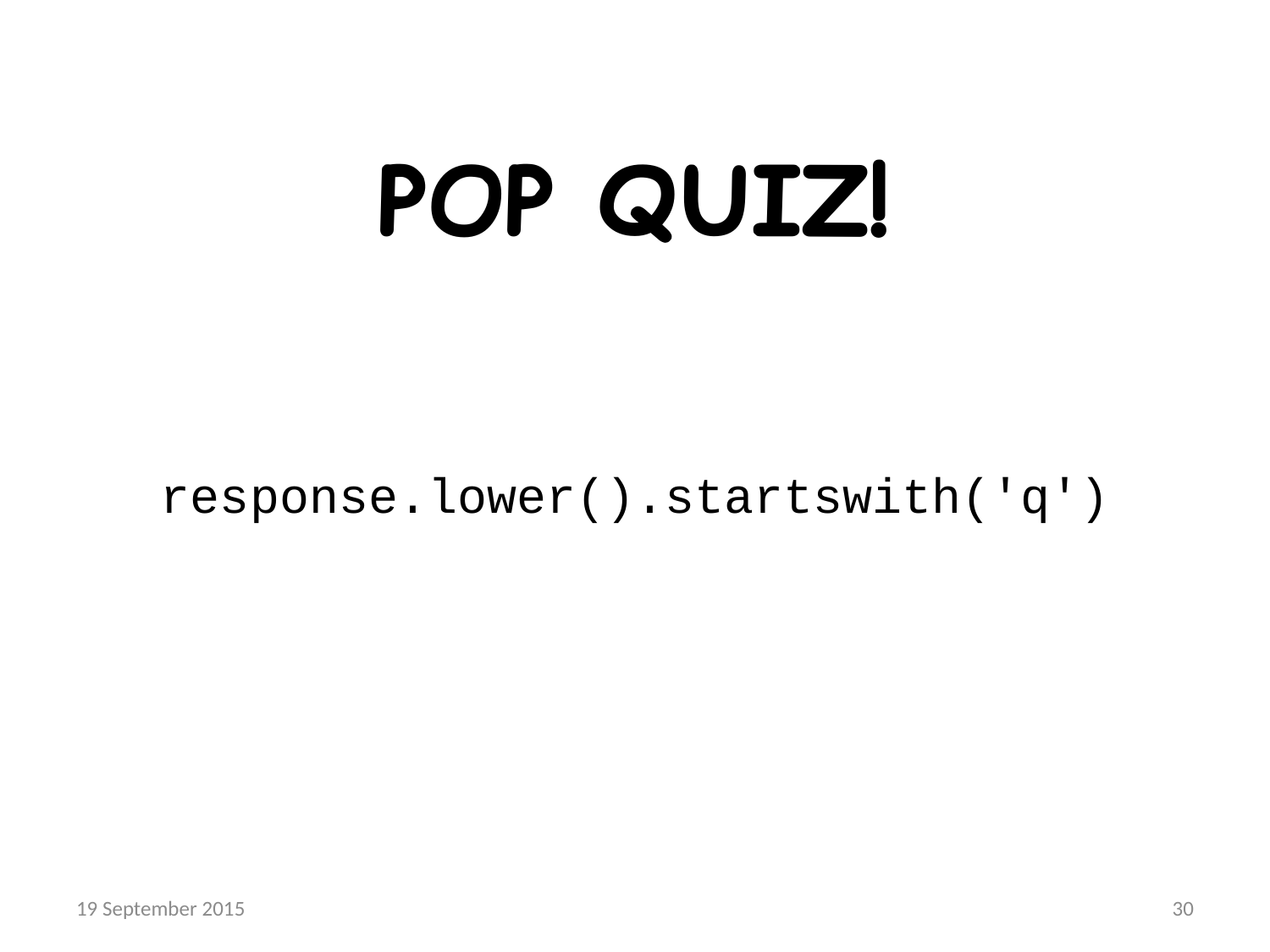

# POP QUIZ!

response.lower().startswith('q')
19 September 2015
30